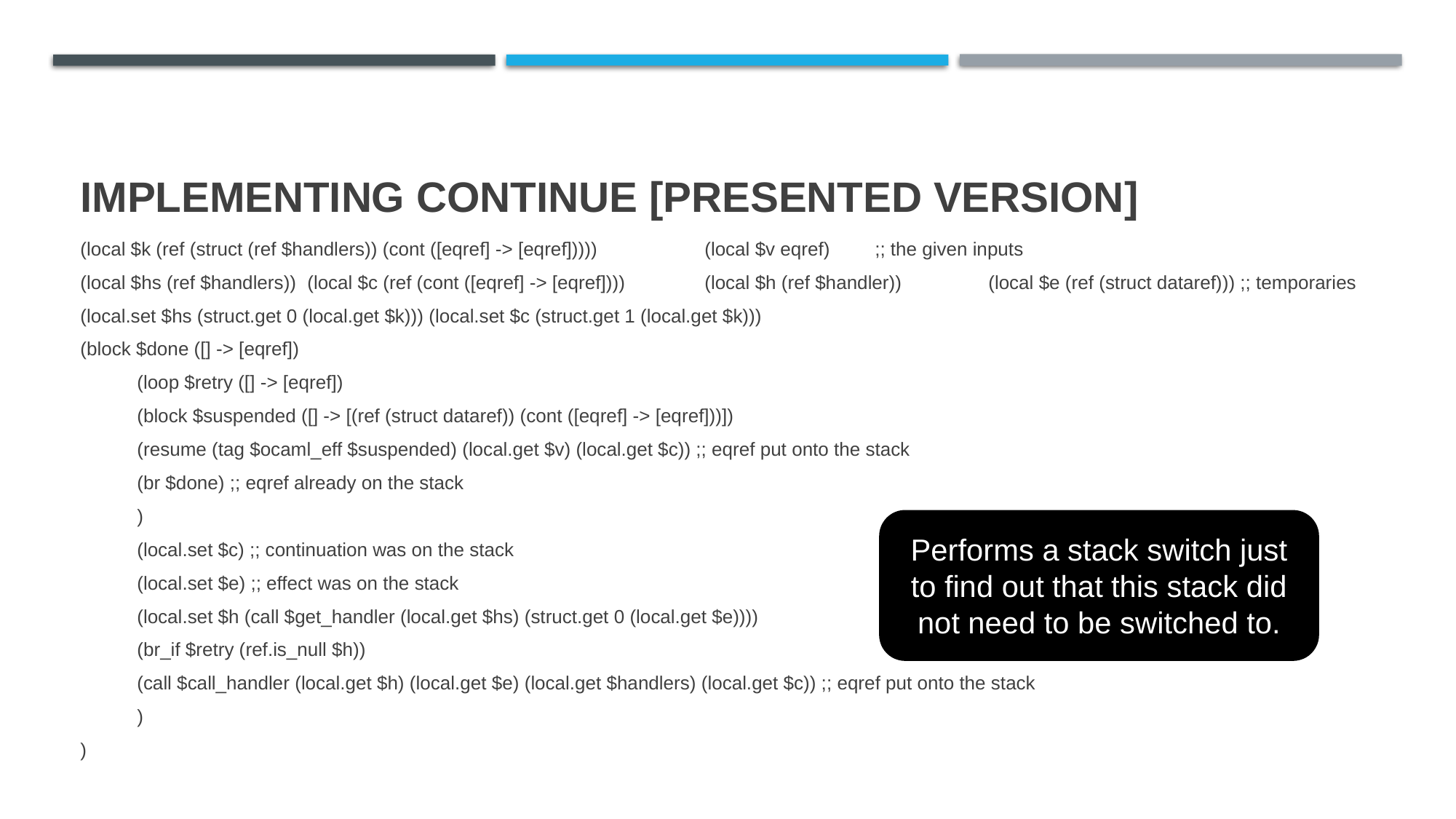

# Implementing Continue [Presented Version]
(local $k (ref (struct (ref $handlers)) (cont ([eqref] -> [eqref]))))			(local $v eqref)							;; the given inputs
(local $hs (ref $handlers))		(local $c (ref (cont ([eqref] -> [eqref])))		(local $h (ref $handler))		(local $e (ref (struct dataref))) ;; temporaries
(local.set $hs (struct.get 0 (local.get $k))) (local.set $c (struct.get 1 (local.get $k)))
(block $done ([] -> [eqref])
	(loop $retry ([] -> [eqref])
		(block $suspended ([] -> [(ref (struct dataref)) (cont ([eqref] -> [eqref]))])
			(resume (tag $ocaml_eff $suspended) (local.get $v) (local.get $c)) ;; eqref put onto the stack
			(br $done) ;; eqref already on the stack
		)
		(local.set $c) ;; continuation was on the stack
		(local.set $e) ;; effect was on the stack
		(local.set $h (call $get_handler (local.get $hs) (struct.get 0 (local.get $e))))
		(br_if $retry (ref.is_null $h))
		(call $call_handler (local.get $h) (local.get $e) (local.get $handlers) (local.get $c)) ;; eqref put onto the stack
	)
)
Performs a stack switch just to find out that this stack did not need to be switched to.